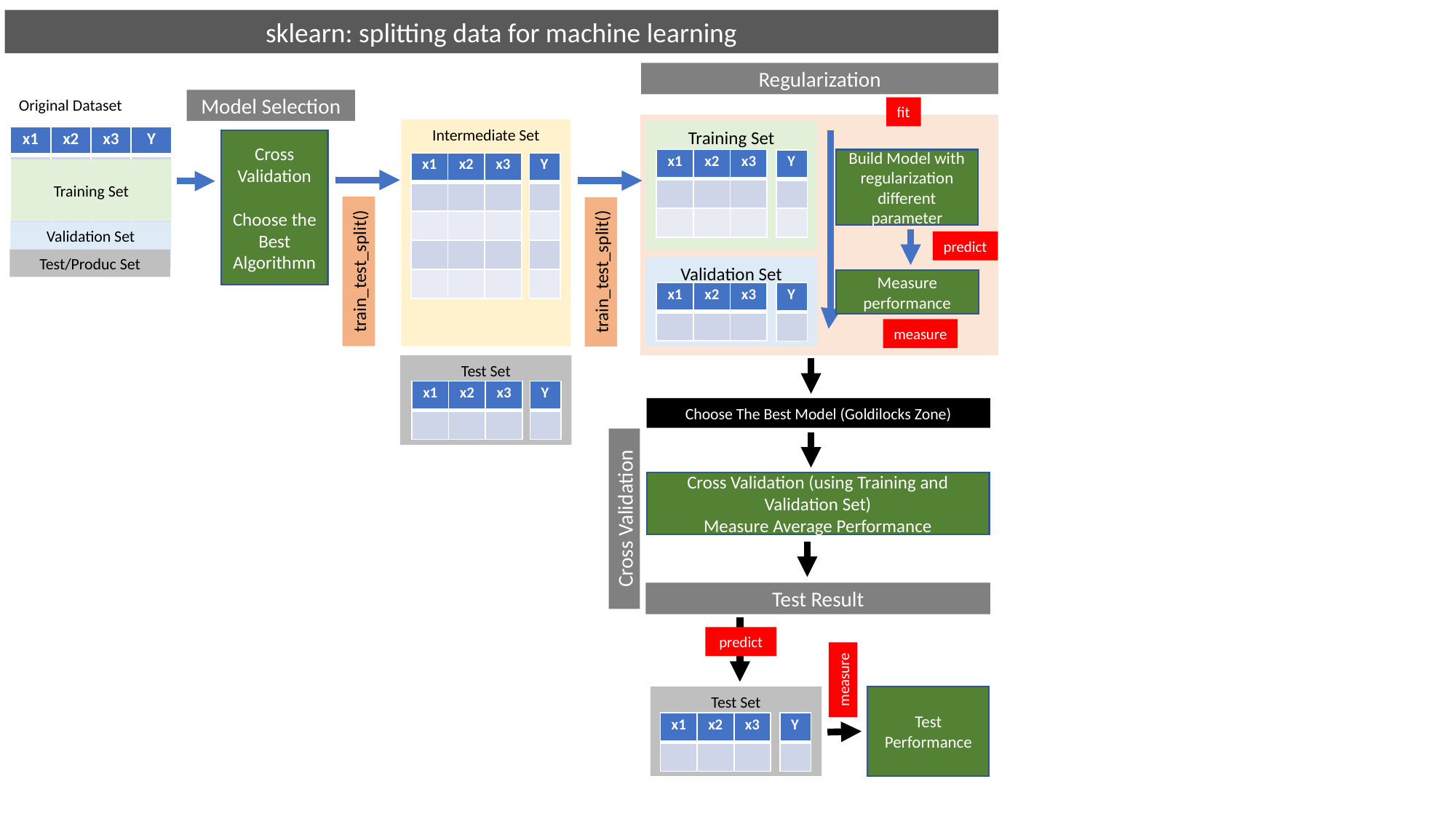

sklearn: splitting data for machine learning
Regularization
Original Dataset
Model Selection
fit

Intermediate Set

Training Set
| x1 | x2 | x3 | Y |
| --- | --- | --- | --- |
|  |  |  |  |
|  |  |  |  |
|  |  |  |  |
|  |  |  |  |
Cross Validation

Choose the Best Algorithmn
| x1 | x2 | x3 |
| --- | --- | --- |
|  |  |  |
|  |  |  |
Build Model with regularization different parameter
| Y |
| --- |
|  |
|  |
| x1 | x2 | x3 |
| --- | --- | --- |
|  |  |  |
|  |  |  |
|  |  |  |
|  |  |  |
| Y |
| --- |
|  |
|  |
|  |
|  |
Training Set
Validation Set
predict
Test/Produc Set
train_test_split()
train_test_split()
Validation Set
Measure performance
| x1 | x2 | x3 |
| --- | --- | --- |
|  |  |  |
| Y |
| --- |
|  |

measure
Test Set
| x1 | x2 | x3 |
| --- | --- | --- |
|  |  |  |
| Y |
| --- |
|  |
Choose The Best Model (Goldilocks Zone)
Cross Validation (using Training and Validation Set)
Measure Average Performance
Cross Validation
Test Result
predict
measure
Test Performance
Test Set
| x1 | x2 | x3 |
| --- | --- | --- |
|  |  |  |
| Y |
| --- |
|  |